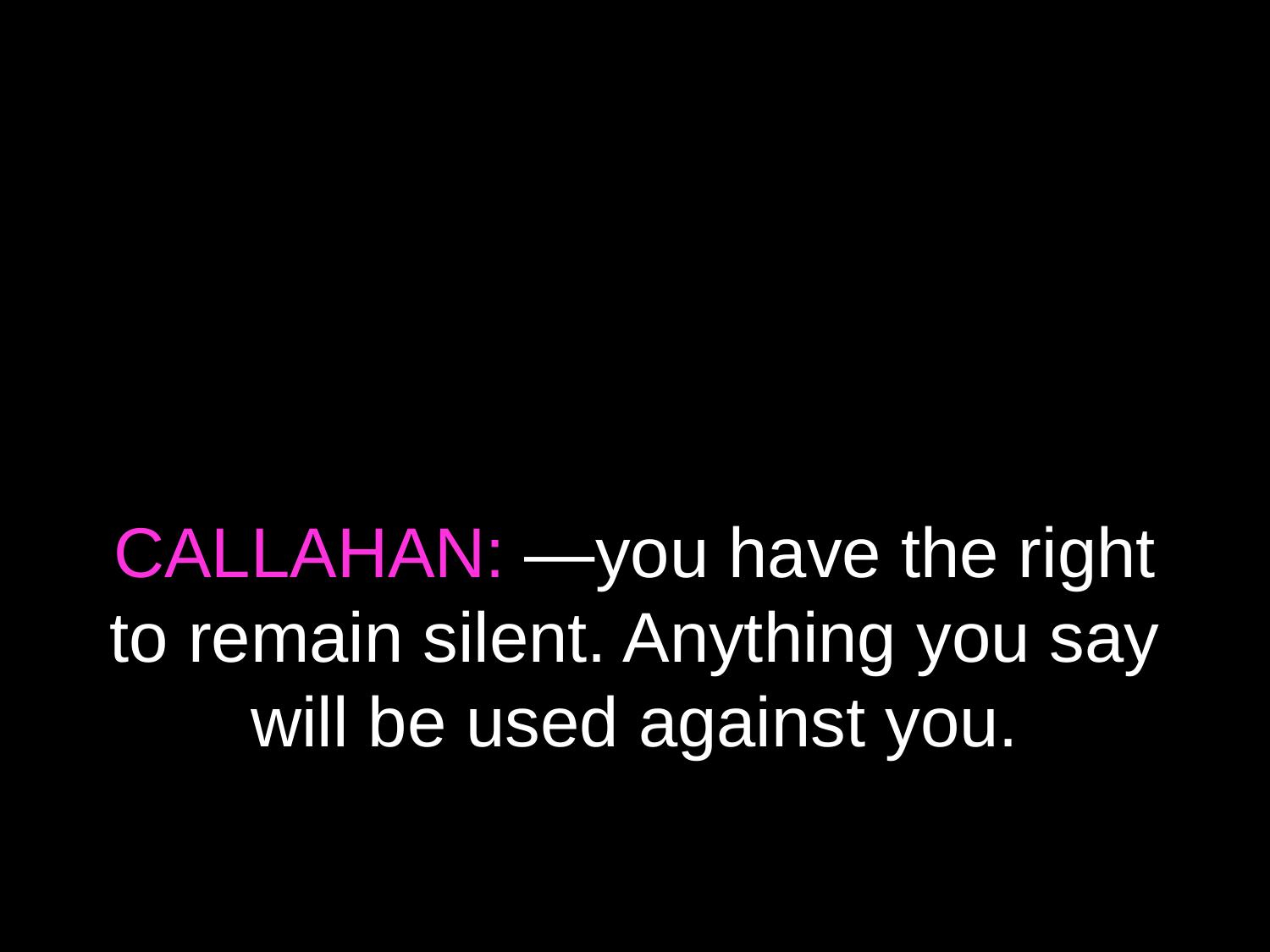

# CALLAHAN: —you have the right to remain silent. Anything you say will be used against you.